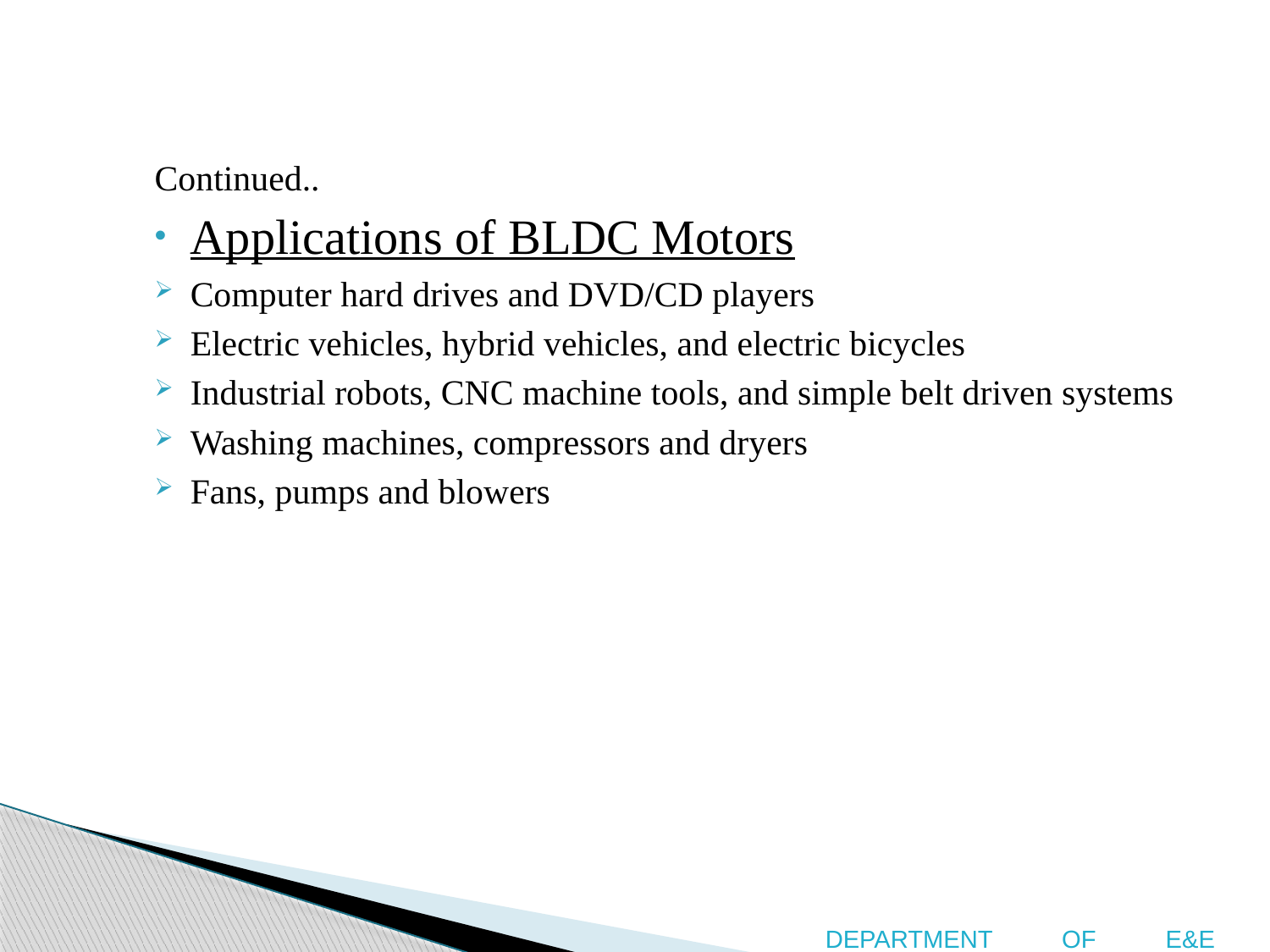

Continued..
Applications of BLDC Motors
Computer hard drives and DVD/CD players
Electric vehicles, hybrid vehicles, and electric bicycles
Industrial robots, CNC machine tools, and simple belt driven systems
Washing machines, compressors and dryers
Fans, pumps and blowers

						DEPARTMENT OF E&E ENGINEERING